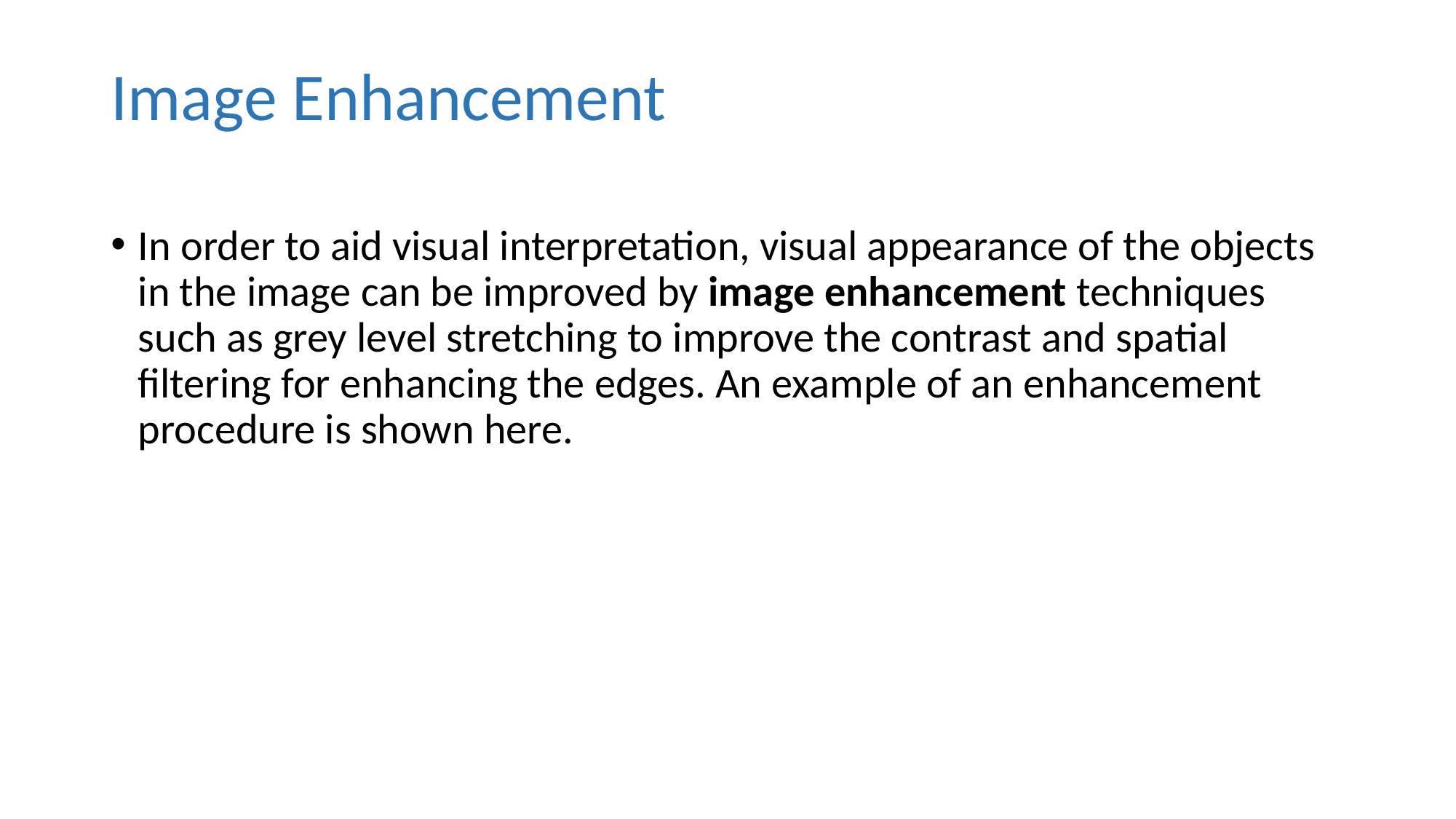

# Image Enhancement
In order to aid visual interpretation, visual appearance of the objects in the image can be improved by image enhancement techniques such as grey level stretching to improve the contrast and spatial filtering for enhancing the edges. An example of an enhancement procedure is shown here.